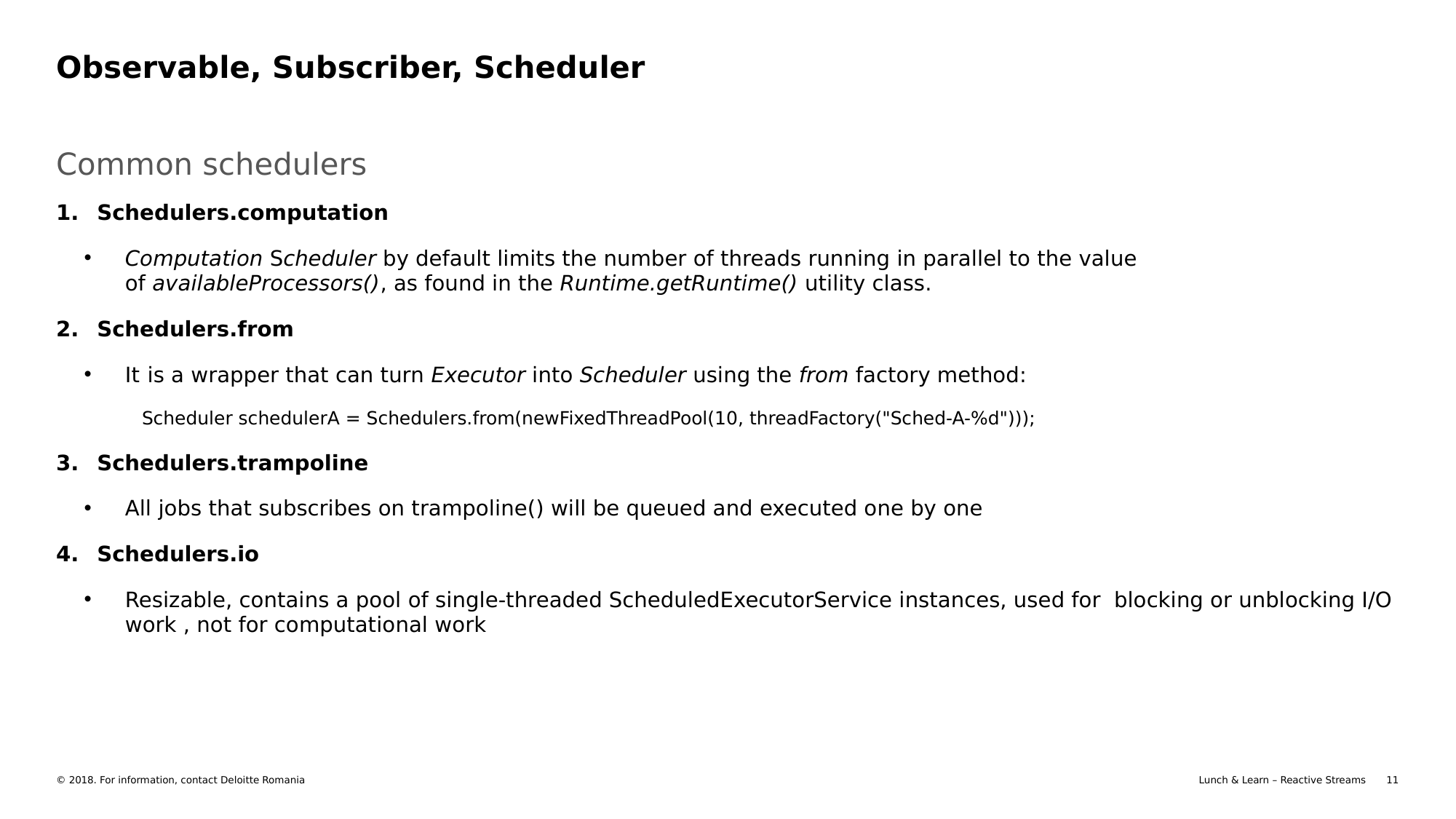

# Observable, Subscriber, Scheduler

Common schedulers

Schedulers.computation
Computation Scheduler by default limits the number of threads running in parallel to the value of availableProcessors(), as found in the Runtime.getRuntime() utility class.
Schedulers.from
It is a wrapper that can turn Executor into Scheduler using the from factory method:
     Scheduler schedulerA = Schedulers.from(newFixedThreadPool(10, threadFactory("Sched-A-%d")));
Schedulers.trampoline
All jobs that subscribes on trampoline() will be queued and executed one by one
Schedulers.io
Resizable, contains a pool of single-threaded ScheduledExecutorService instances, used for  blocking or unblocking I/O work , not for computational work